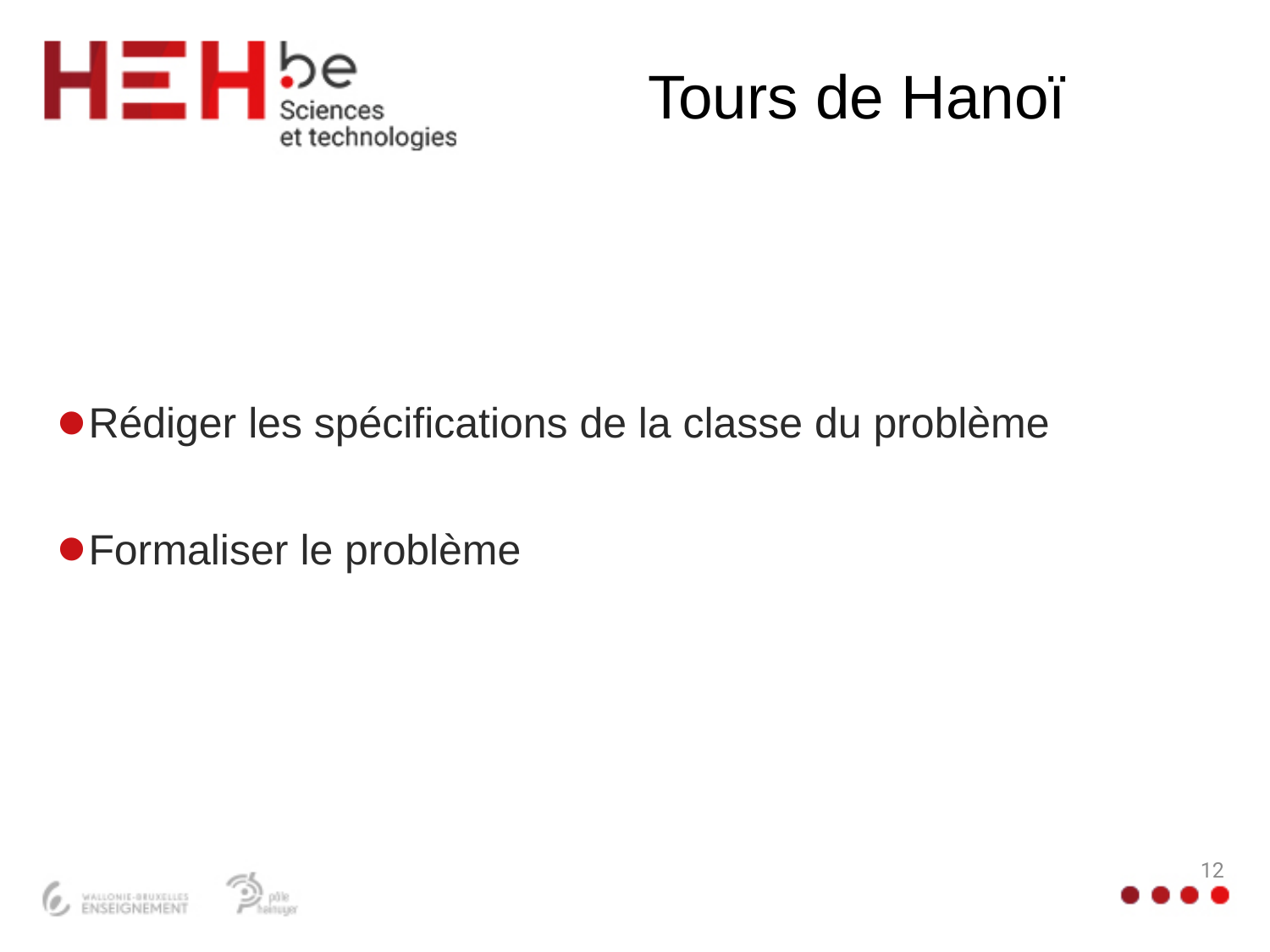

# Tours de Hanoï

Rédiger les spécifications de la classe du problème

Formaliser le problème

12